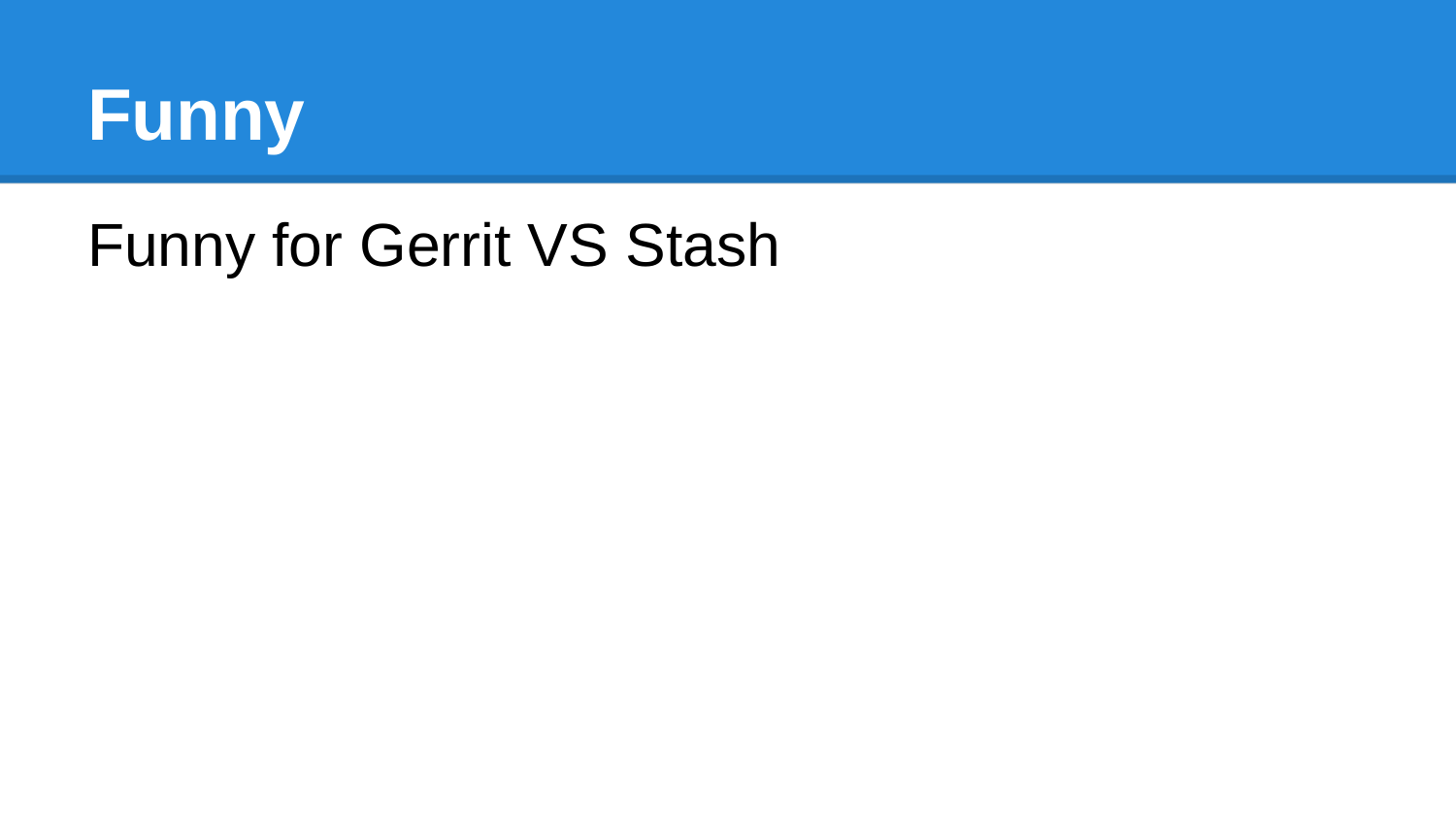

# Funny
Funny for Gerrit VS Stash